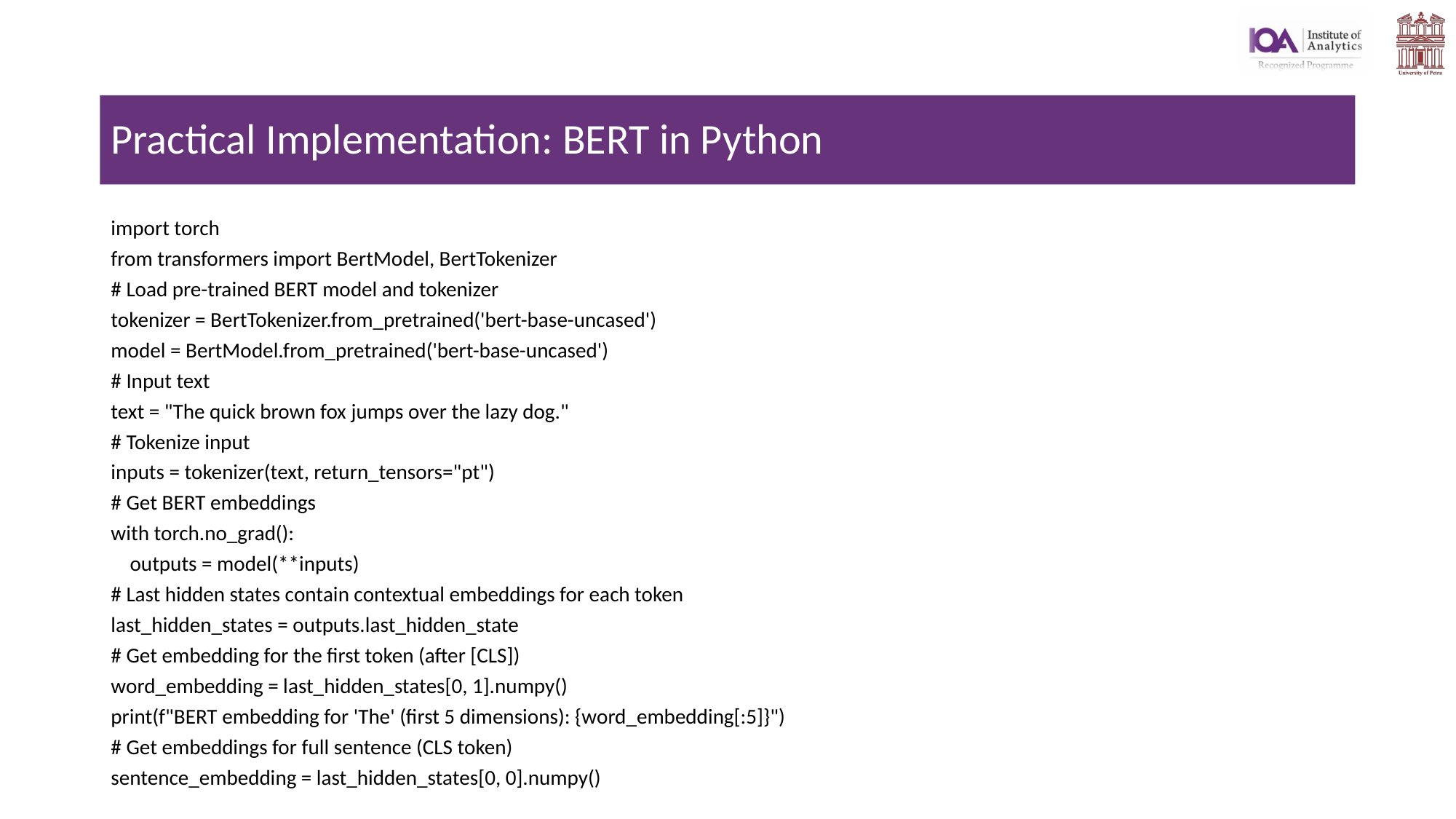

# Practical Implementation: BERT in Python
import torch
from transformers import BertModel, BertTokenizer
# Load pre-trained BERT model and tokenizer
tokenizer = BertTokenizer.from_pretrained('bert-base-uncased')
model = BertModel.from_pretrained('bert-base-uncased')
# Input text
text = "The quick brown fox jumps over the lazy dog."
# Tokenize input
inputs = tokenizer(text, return_tensors="pt")
# Get BERT embeddings
with torch.no_grad():
    outputs = model(**inputs)
# Last hidden states contain contextual embeddings for each token
last_hidden_states = outputs.last_hidden_state
# Get embedding for the first token (after [CLS])
word_embedding = last_hidden_states[0, 1].numpy()
print(f"BERT embedding for 'The' (first 5 dimensions): {word_embedding[:5]}")
# Get embeddings for full sentence (CLS token)
sentence_embedding = last_hidden_states[0, 0].numpy()